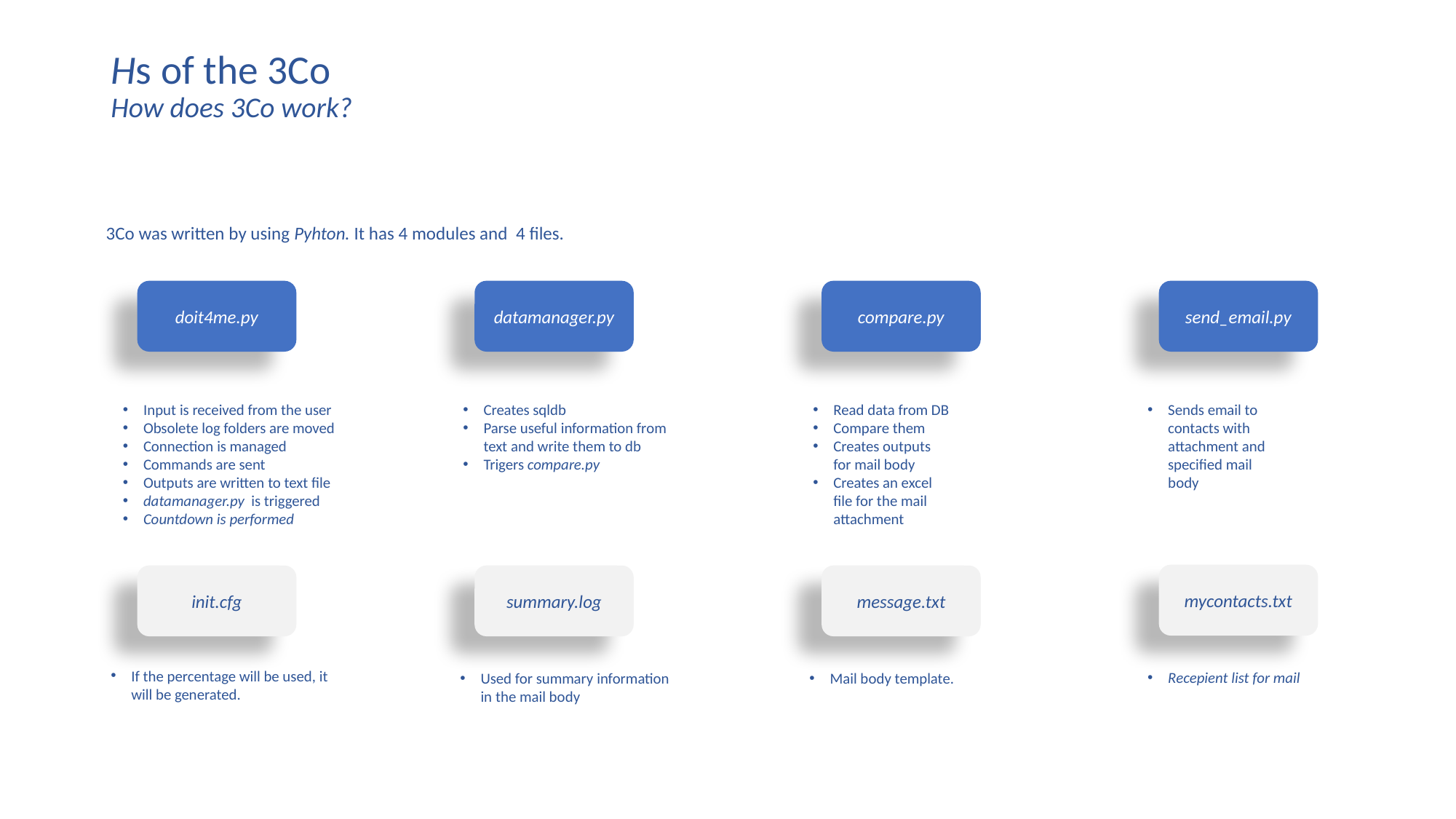

# Hs of the 3Co How does 3Co work?
3Co was written by using Pyhton. It has 4 modules and  4 files.
datamanager.py
compare.py
doit4me.py
send_email.py
Input is received from the user
Obsolete log folders are moved
Connection is managed
Commands are sent
Outputs are written to text file
datamanager.py  is triggered
Countdown is performed
Creates sqldb
Parse useful information from text and write them to db
Trigers compare.py
Read data from DB
Compare them
Creates outputs for mail body
Creates an excel file for the mail attachment
Sends email to contacts with attachment and specified mail body
mycontacts.txt
message.txt
summary.log
init.cfg
If the percentage will be used, it will be generated.
Recepient list for mail
Used for summary information in the mail body
Mail body template.